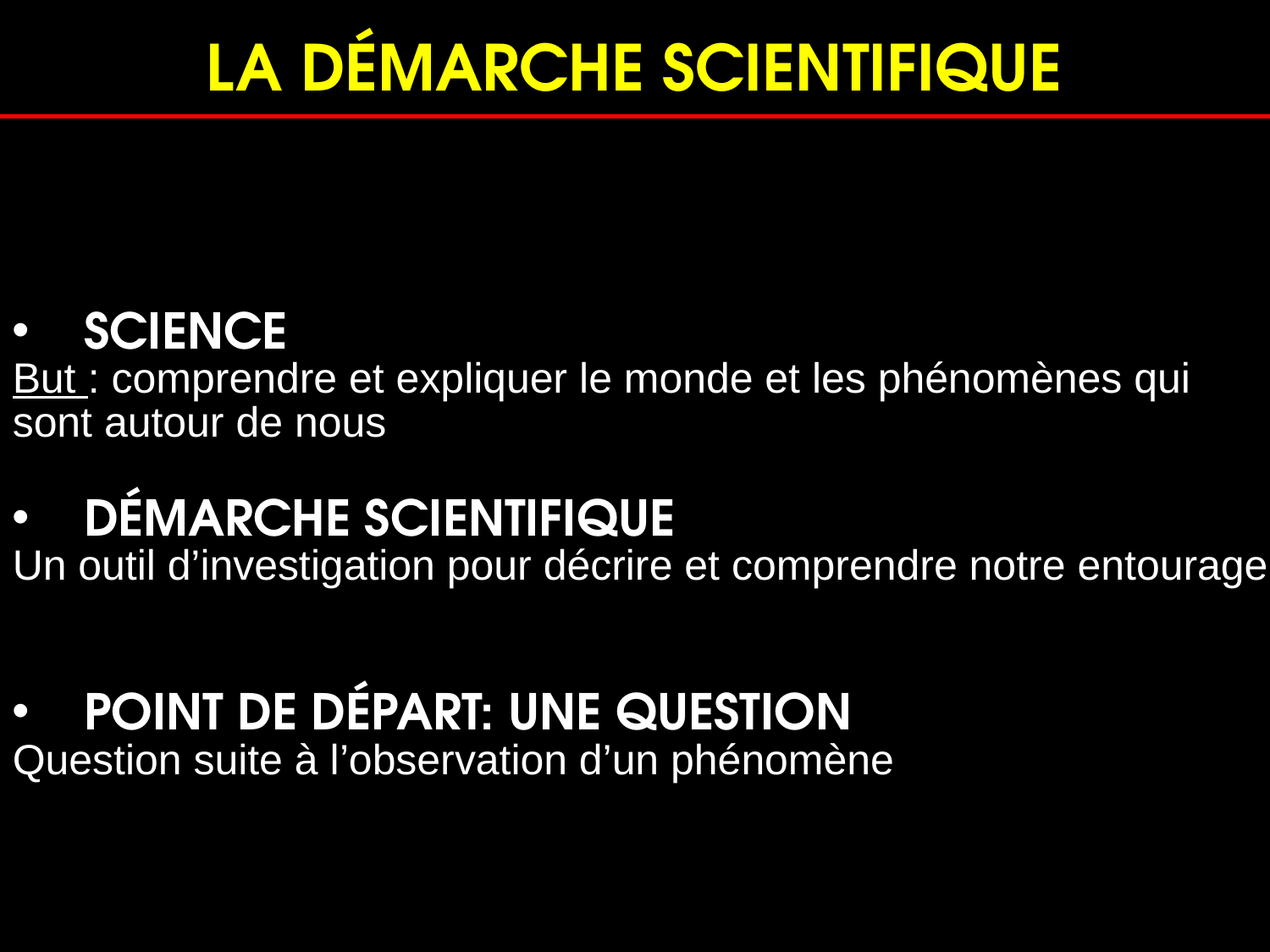

LA DÉMARCHE SCIENTIFIQUE

SCIENCE
But : comprendre et expliquer le monde et les phénomènes qui sont autour de nous

DÉMARCHE SCIENTIFIQUE
Un outil d’investigation pour décrire et comprendre notre entourage

POINT DE DÉPART: UNE QUESTION
Question suite à l’observation d’un phénomène